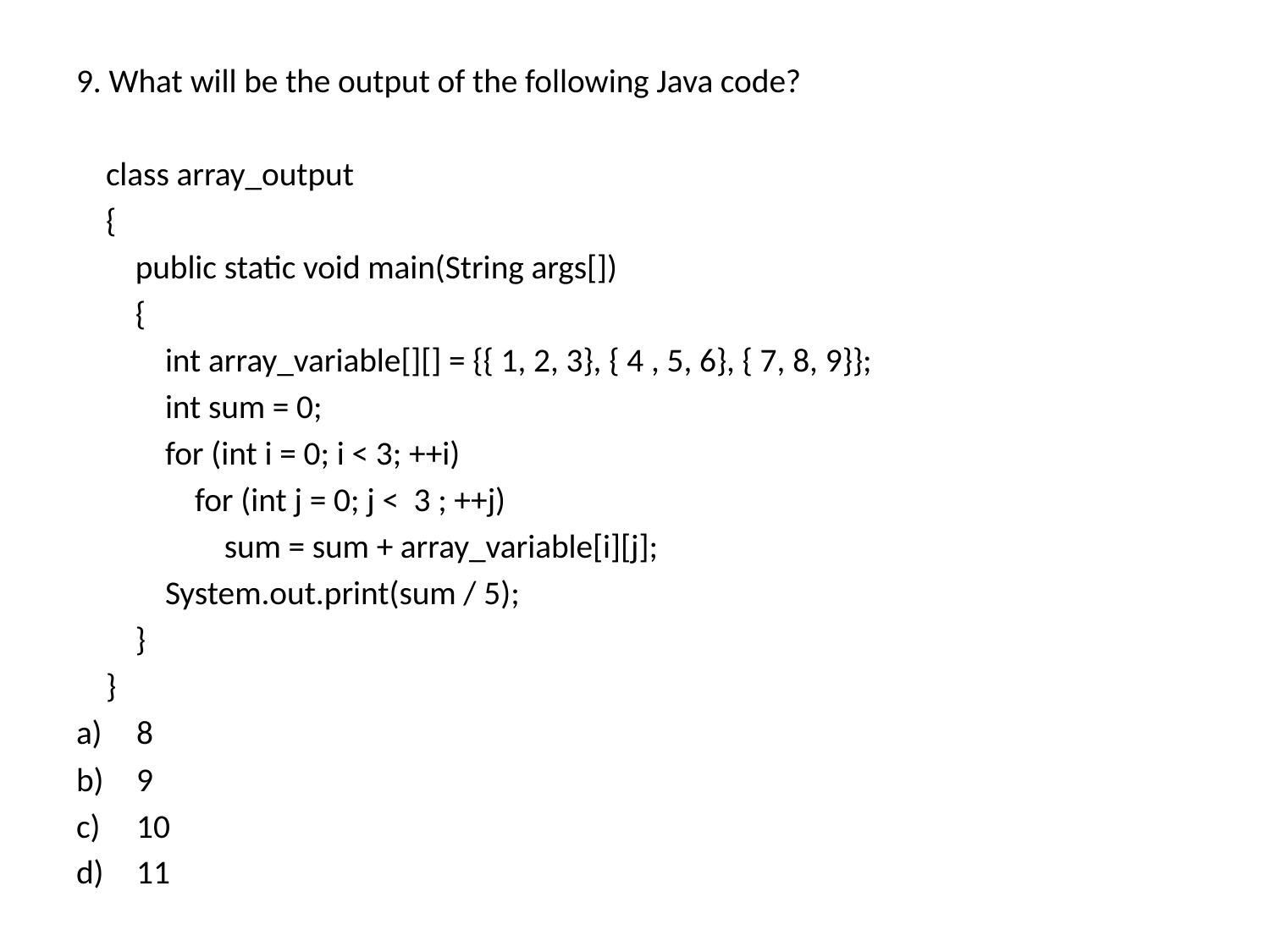

9. What will be the output of the following Java code?

    class array_output
    {
        public static void main(String args[])
        {
            int array_variable[][] = {{ 1, 2, 3}, { 4 , 5, 6}, { 7, 8, 9}};
            int sum = 0;
            for (int i = 0; i < 3; ++i)
                for (int j = 0; j <  3 ; ++j)
                    sum = sum + array_variable[i][j];
            System.out.print(sum / 5);
        }
    }
8
9
10
11